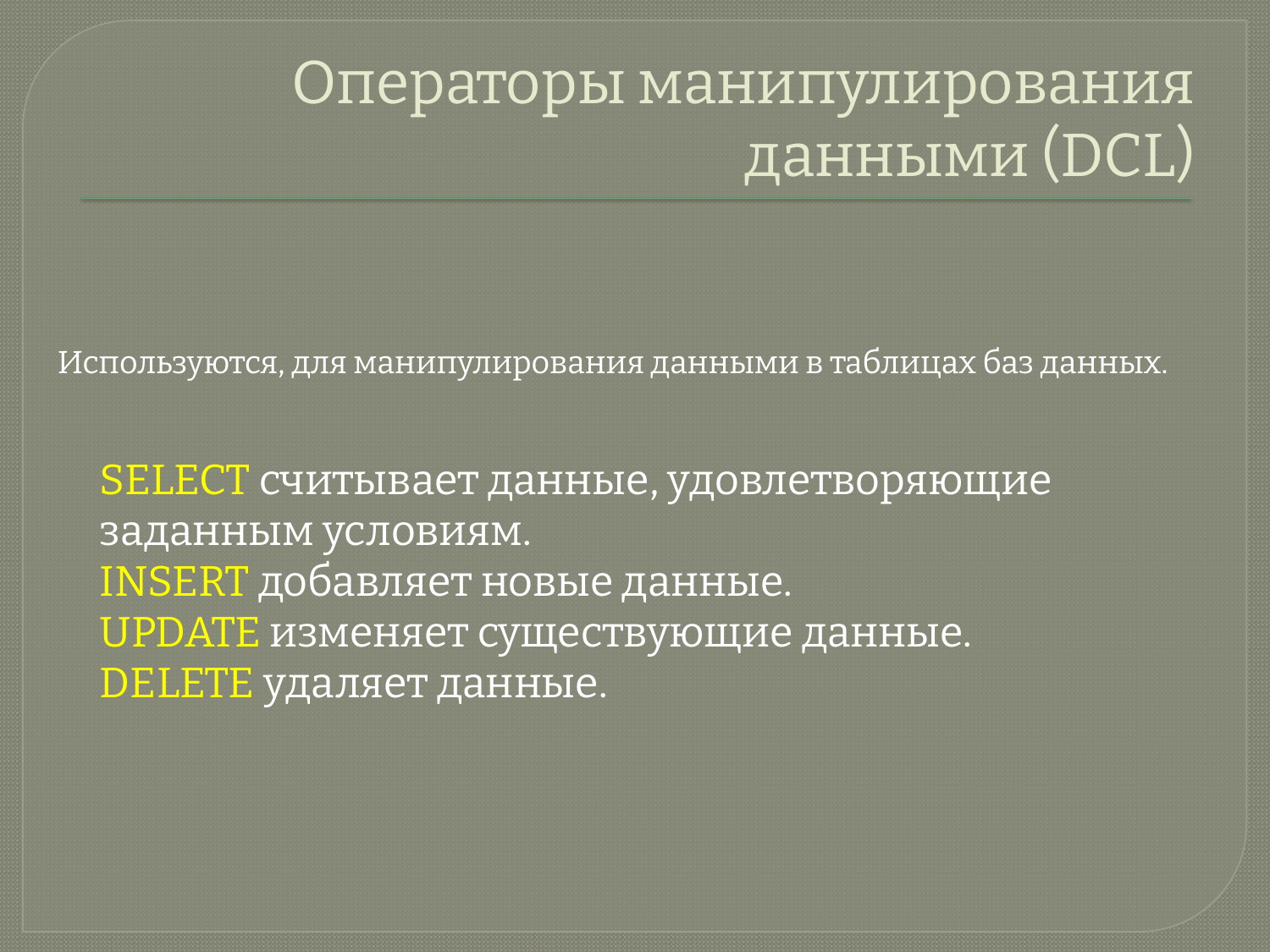

# Операторы манипулирования данными (DCL)
Используются, для манипулирования данными в таблицах баз данных.
SELECT считывает данные, удовлетворяющие заданным условиям.
INSERT добавляет новые данные.
UPDATE изменяет существующие данные.
DELETE удаляет данные.